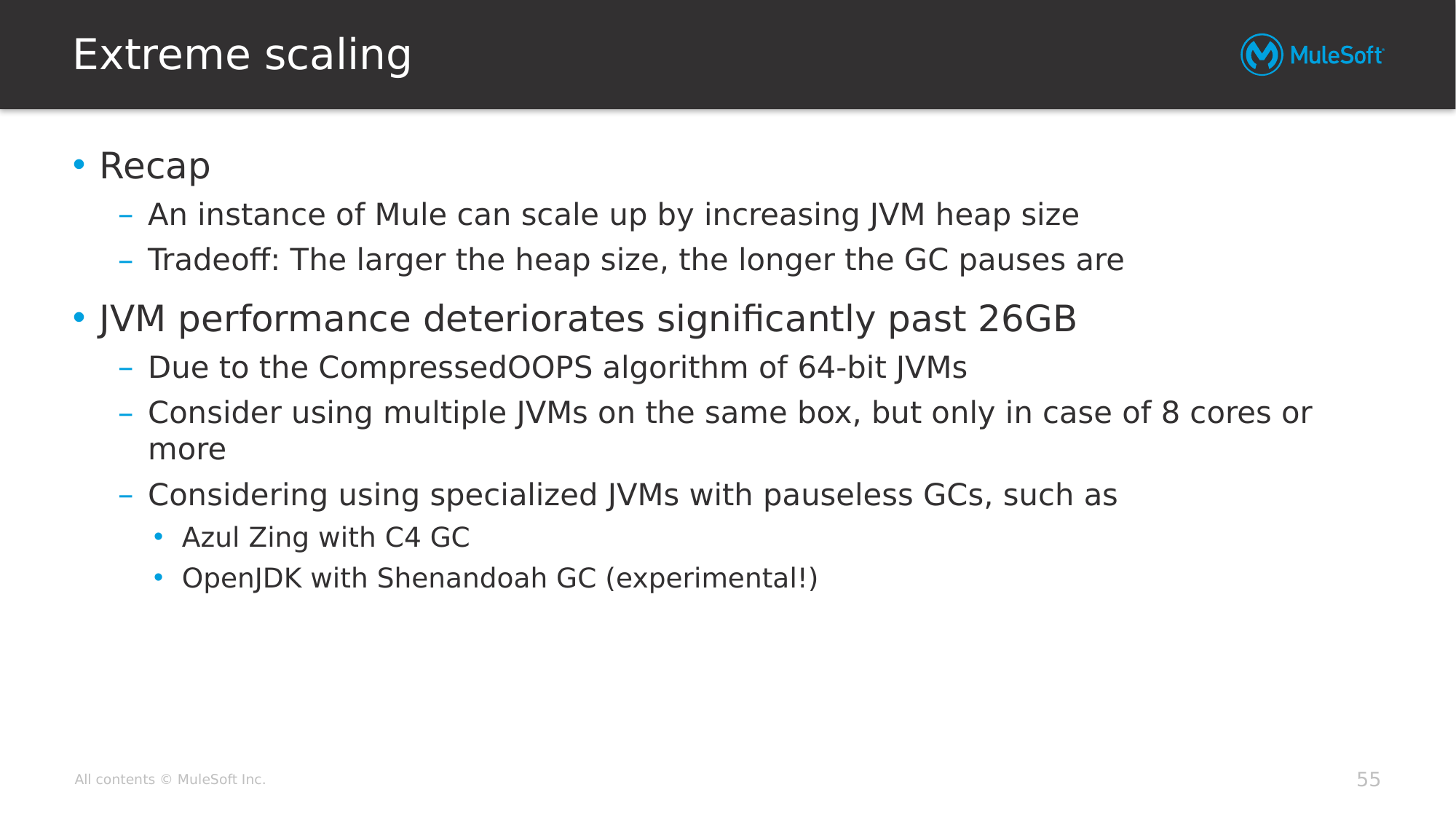

# Extreme scaling
Recap
An instance of Mule can scale up by increasing JVM heap size
Tradeoff: The larger the heap size, the longer the GC pauses are
JVM performance deteriorates significantly past 26GB
Due to the CompressedOOPS algorithm of 64-bit JVMs
Consider using multiple JVMs on the same box, but only in case of 8 cores or more
Considering using specialized JVMs with pauseless GCs, such as
Azul Zing with C4 GC
OpenJDK with Shenandoah GC (experimental!)
55